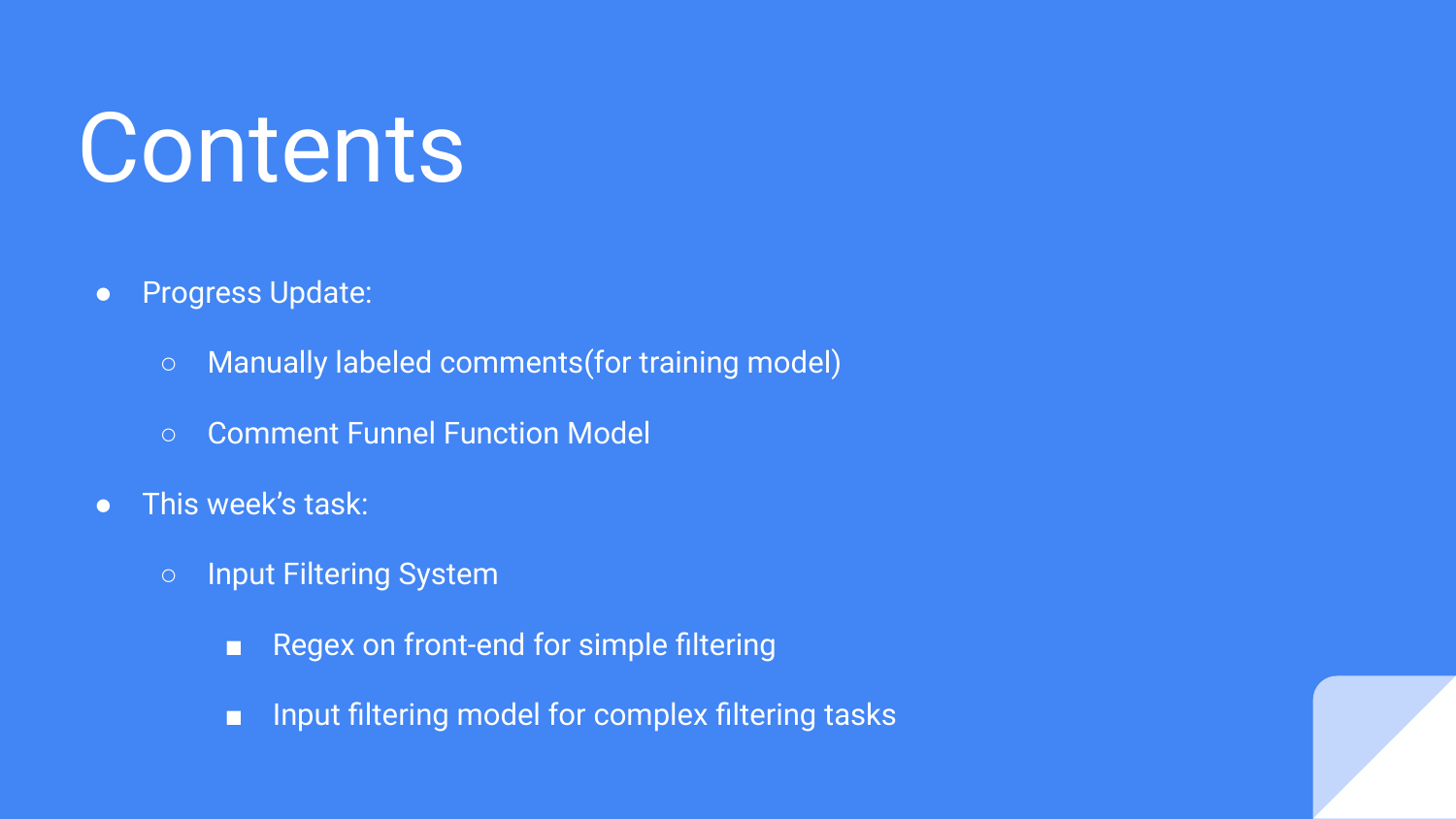

# Contents
Progress Update:
Manually labeled comments(for training model)
Comment Funnel Function Model
This week’s task:
Input Filtering System
Regex on front-end for simple filtering
Input filtering model for complex filtering tasks